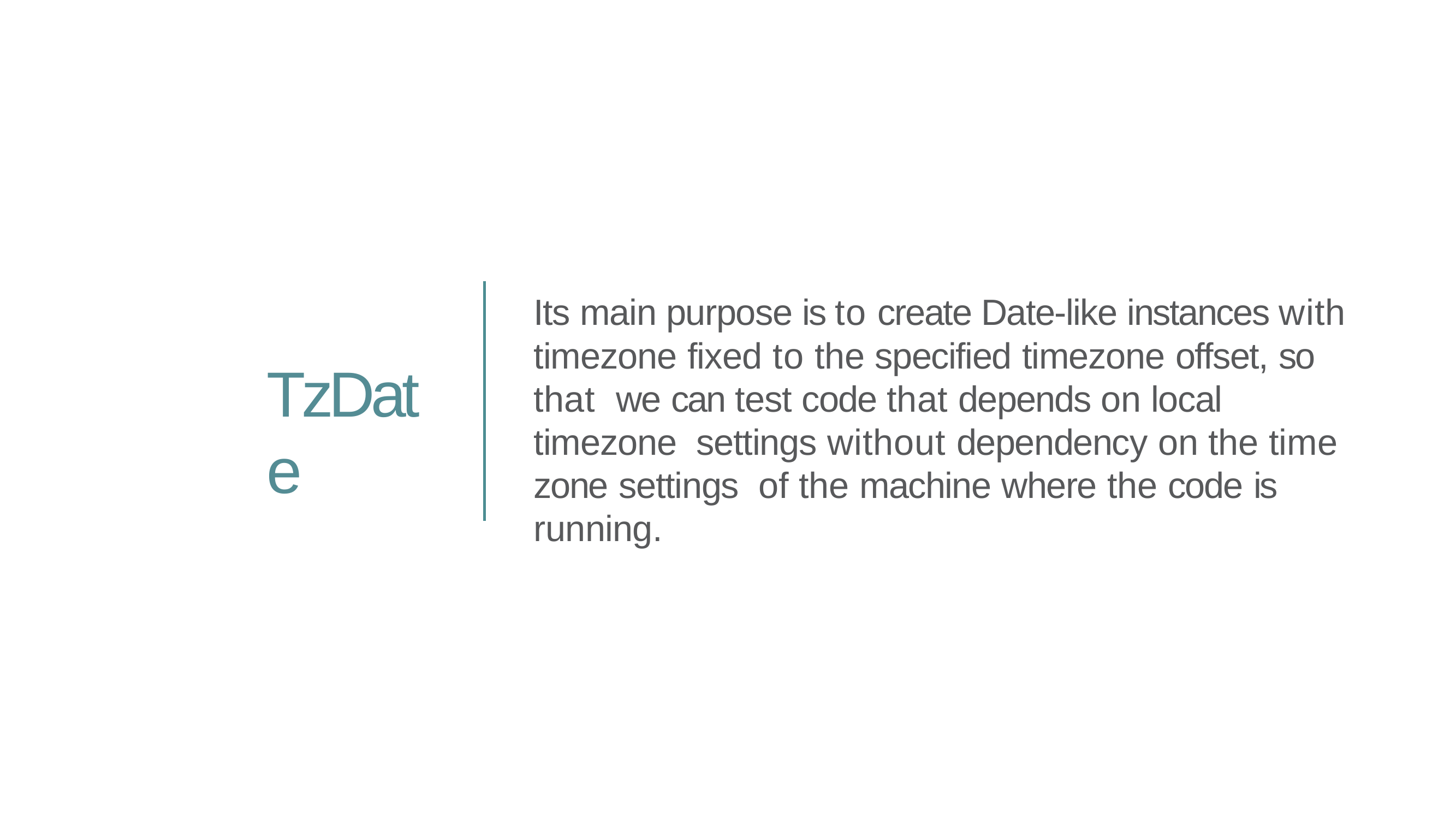

# Its main purpose is to create Date-like instances with  timezone fixed to the specified timezone offset, so that  we can test code that depends on local timezone  settings without dependency on the time zone settings  of the machine where the code is running.
TzDate